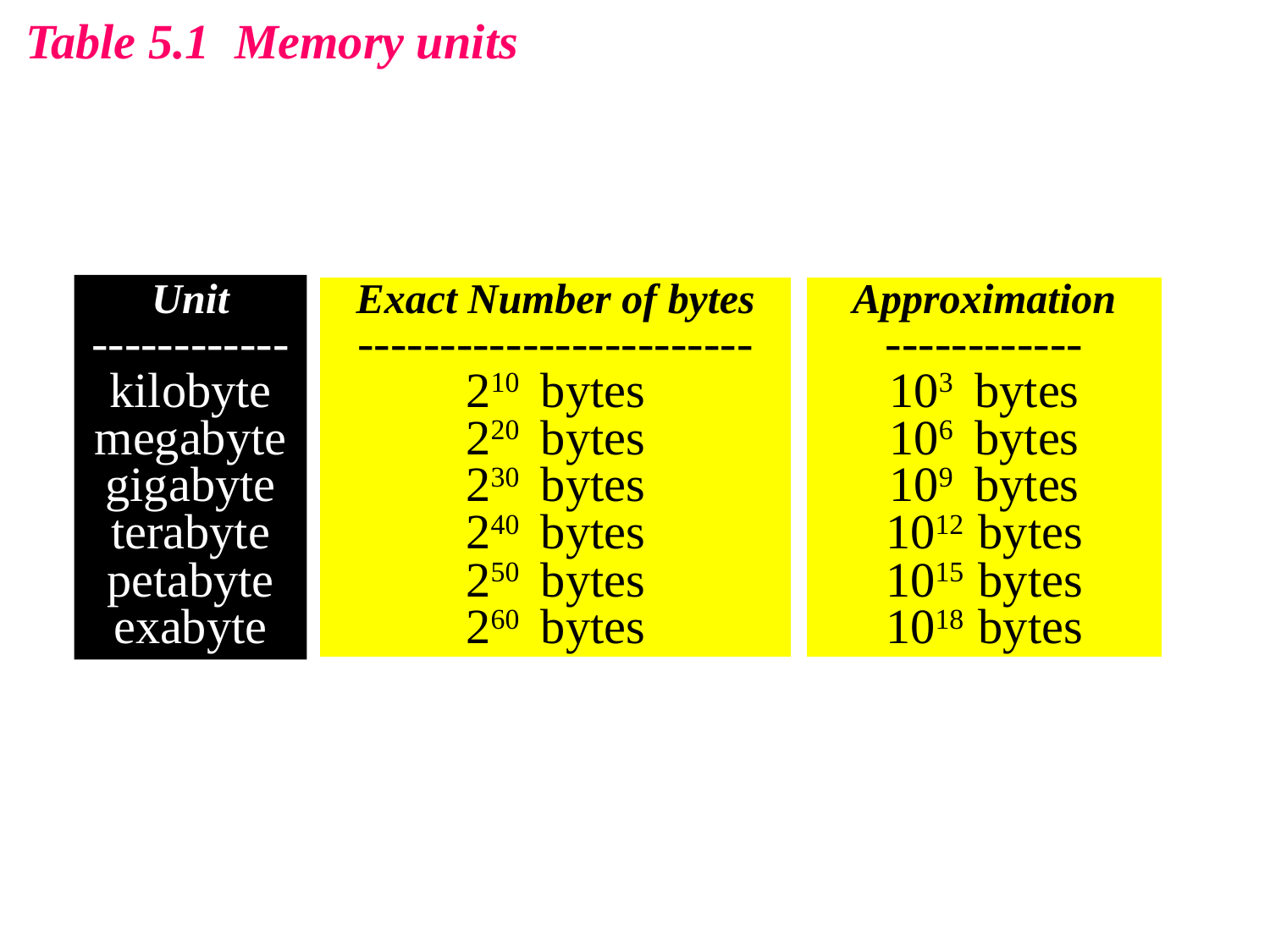

Table 5.1  Memory units
Unit
------------
kilobyte
megabyte
gigabyte
terabyte
petabyte
exabyte
Exact Number of bytes
------------------------
210   bytes
220   bytes
230   bytes
240   bytes
250   bytes
260   bytes
Approximation
------------
103   bytes
106   bytes
109   bytes
1012  bytes
1015  bytes
1018  bytes